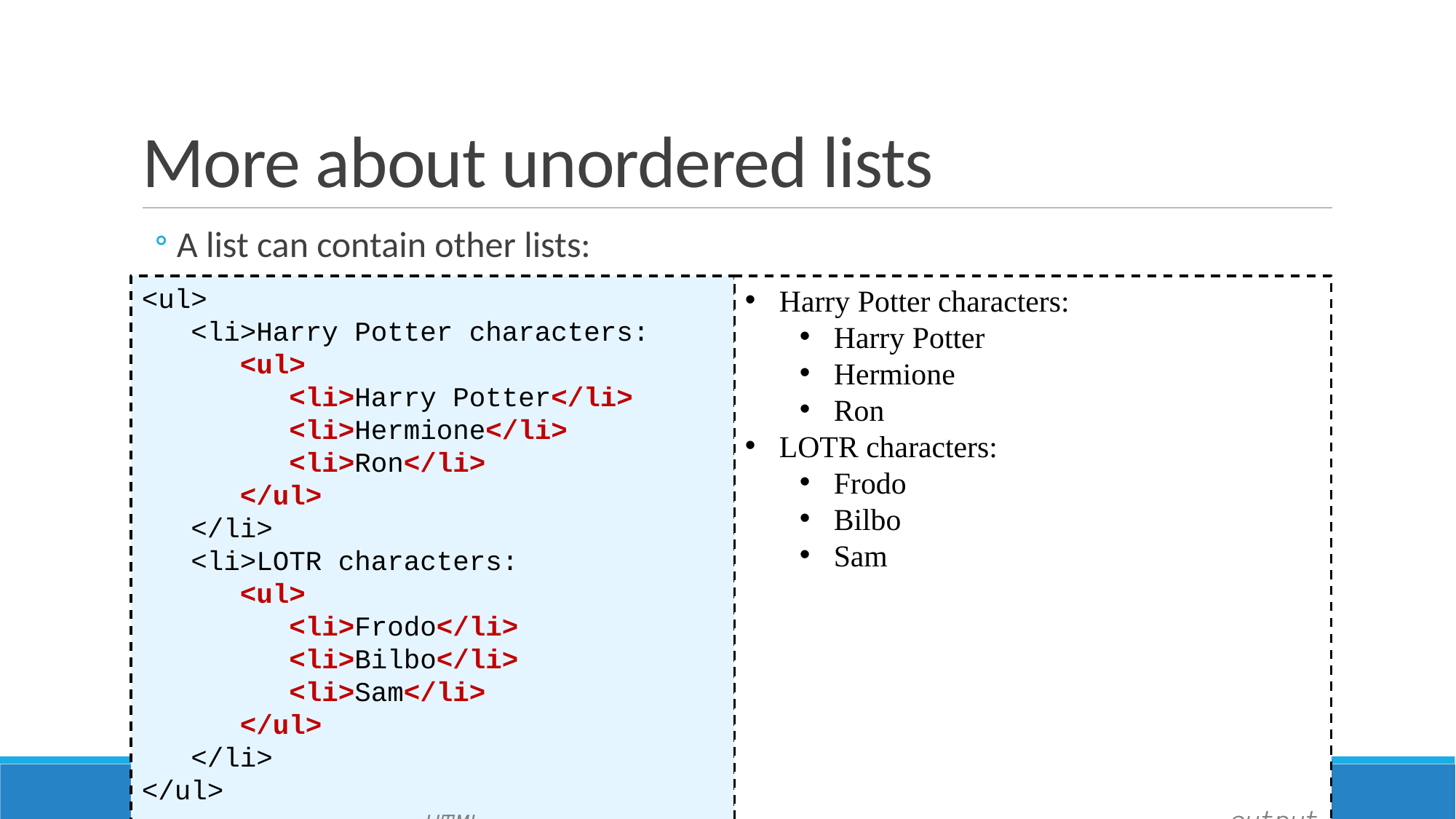

# More about unordered lists
A list can contain other lists:
<ul>
   <li>Harry Potter characters:
      <ul>
         <li>Harry Potter</li>
         <li>Hermione</li>
         <li>Ron</li>
      </ul>
   </li>
   <li>LOTR characters:
      <ul>
         <li>Frodo</li>
         <li>Bilbo</li>
         <li>Sam</li>
      </ul>
   </li>
</ul>							    HTML
Harry Potter characters:
Harry Potter
Hermione
Ron
LOTR characters:
Frodo
Bilbo
Sam

							                       output